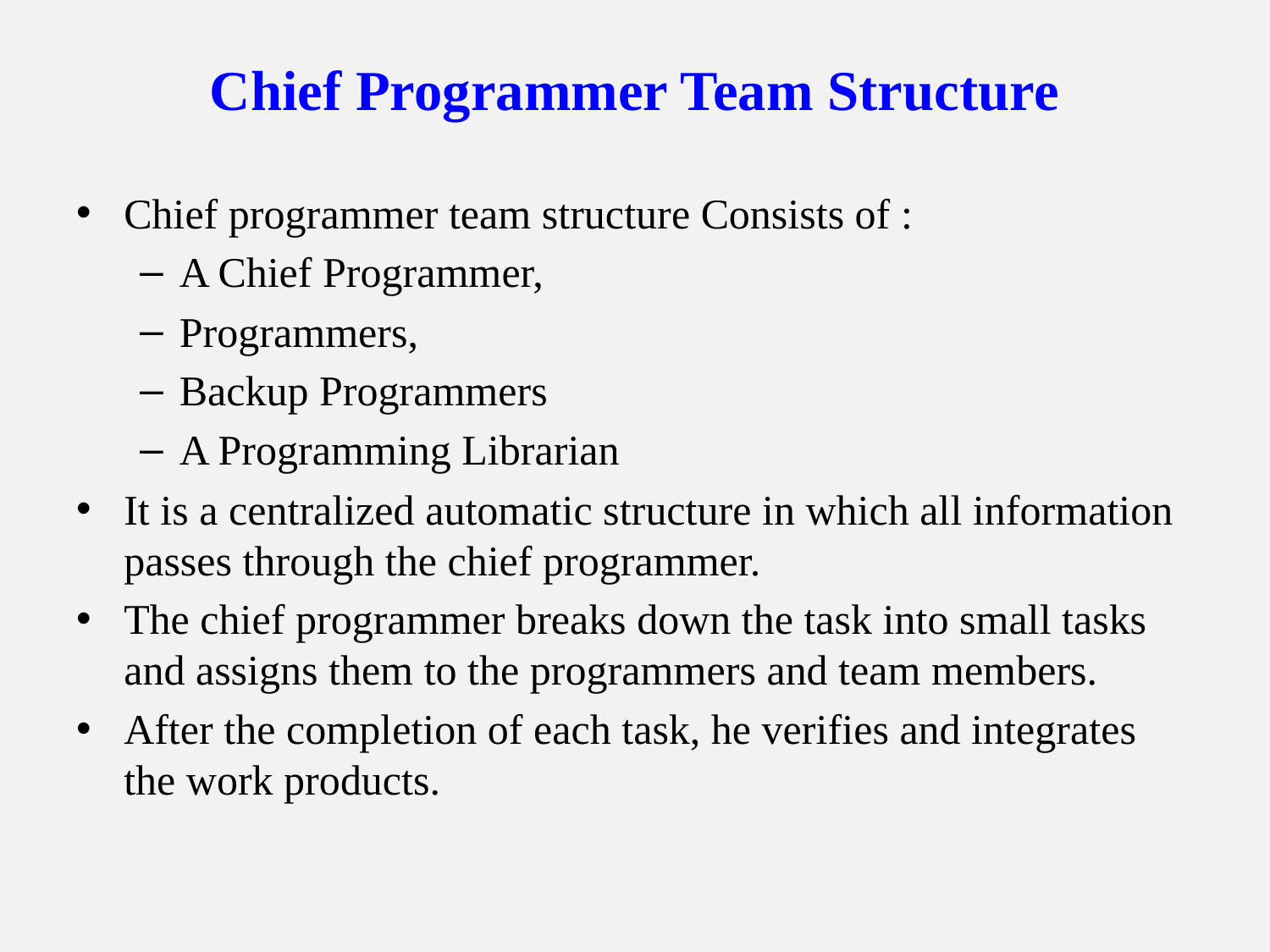

# Chief Programmer Team Structure
Chief programmer team structure Consists of :
A Chief Programmer,
Programmers,
Backup Programmers
A Programming Librarian
It is a centralized automatic structure in which all information passes through the chief programmer.
The chief programmer breaks down the task into small tasks and assigns them to the programmers and team members.
After the completion of each task, he verifies and integrates the work products.